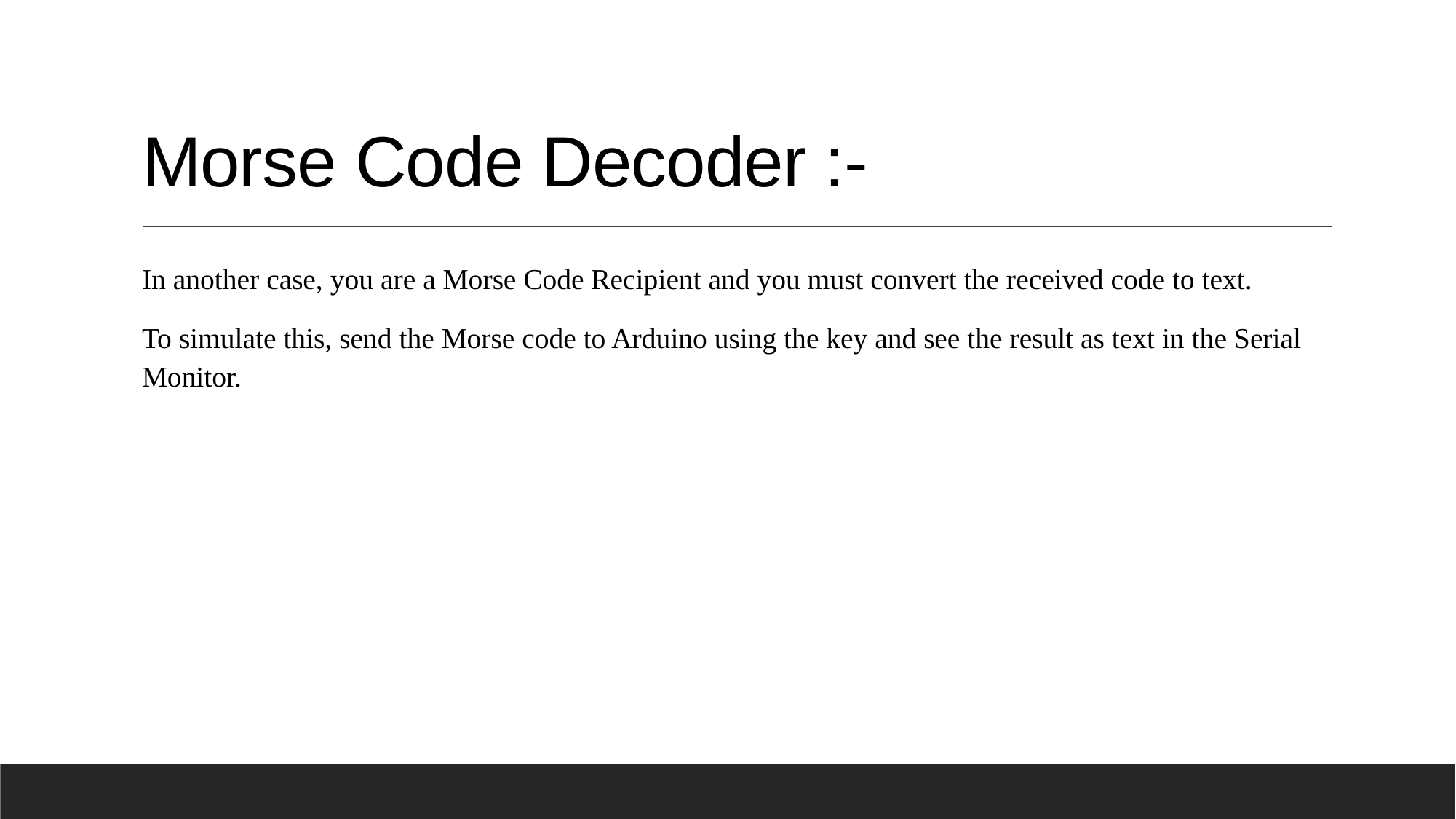

# Morse Code Decoder :-
In another case, you are a Morse Code Recipient and you must convert the received code to text.
To simulate this, send the Morse code to Arduino using the key and see the result as text in the Serial Monitor.